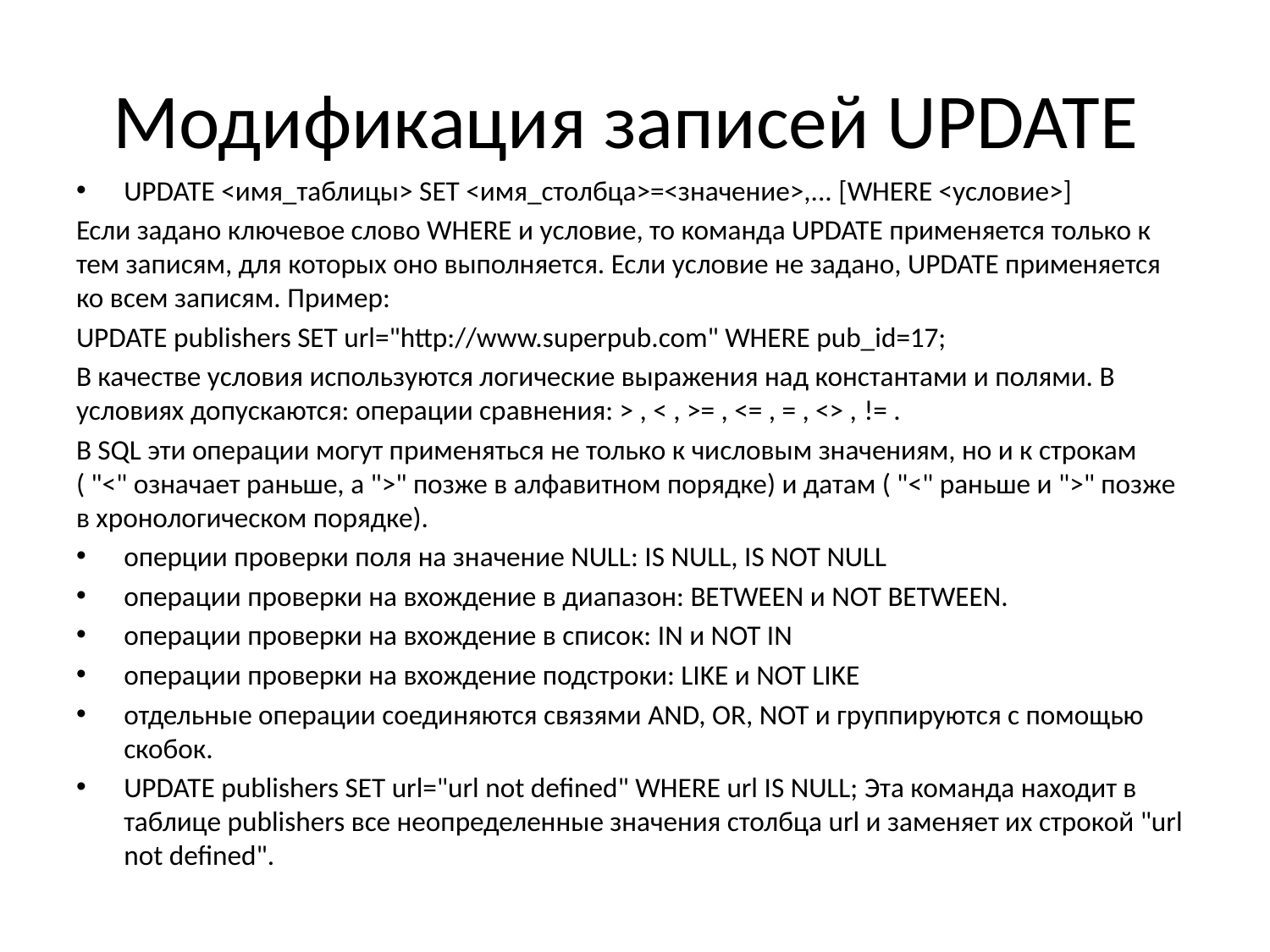

# Модификация записей UPDATE
UPDATE <имя_таблицы> SET <имя_столбца>=<значение>,... [WHERE <условие>]
Если задано ключевое слово WHERE и условие, то команда UPDATE применяется только к тем записям, для которых оно выполняется. Если условие не задано, UPDATE применяется ко всем записям. Пример:
UPDATE publishers SET url="http://www.superpub.com" WHERE pub_id=17;
В качестве условия используются логические выражения над константами и полями. В условиях допускаются: операции сравнения: > , < , >= , <= , = , <> , != .
В SQL эти операции могут применяться не только к числовым значениям, но и к строкам ( "<" означает раньше, а ">" позже в алфавитном порядке) и датам ( "<" раньше и ">" позже в хронологическом порядке).
оперции проверки поля на значение NULL: IS NULL, IS NOT NULL
операции проверки на вхождение в диапазон: BETWEEN и NOT BETWEEN.
операции проверки на вхождение в список: IN и NOT IN
операции проверки на вхождение подстроки: LIKE и NOT LIKE
отдельные операции соединяются связями AND, OR, NOT и группируются с помощью скобок.
UPDATE publishers SET url="url not defined" WHERE url IS NULL; Эта команда находит в таблице publishers все неопределенные значения столбца url и заменяет их строкой "url not defined".